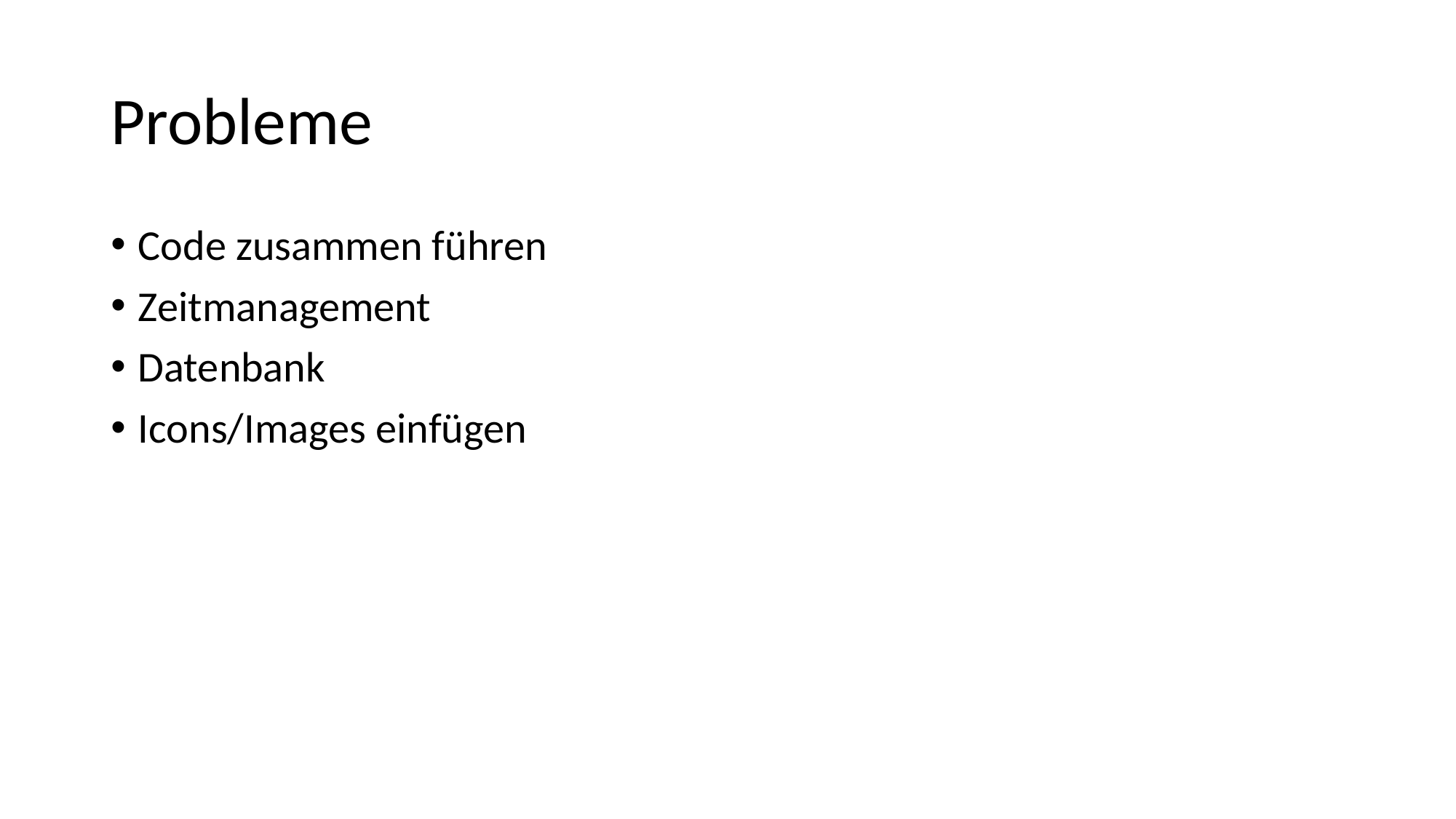

# Probleme
Code zusammen führen
Zeitmanagement
Datenbank
Icons/Images einfügen